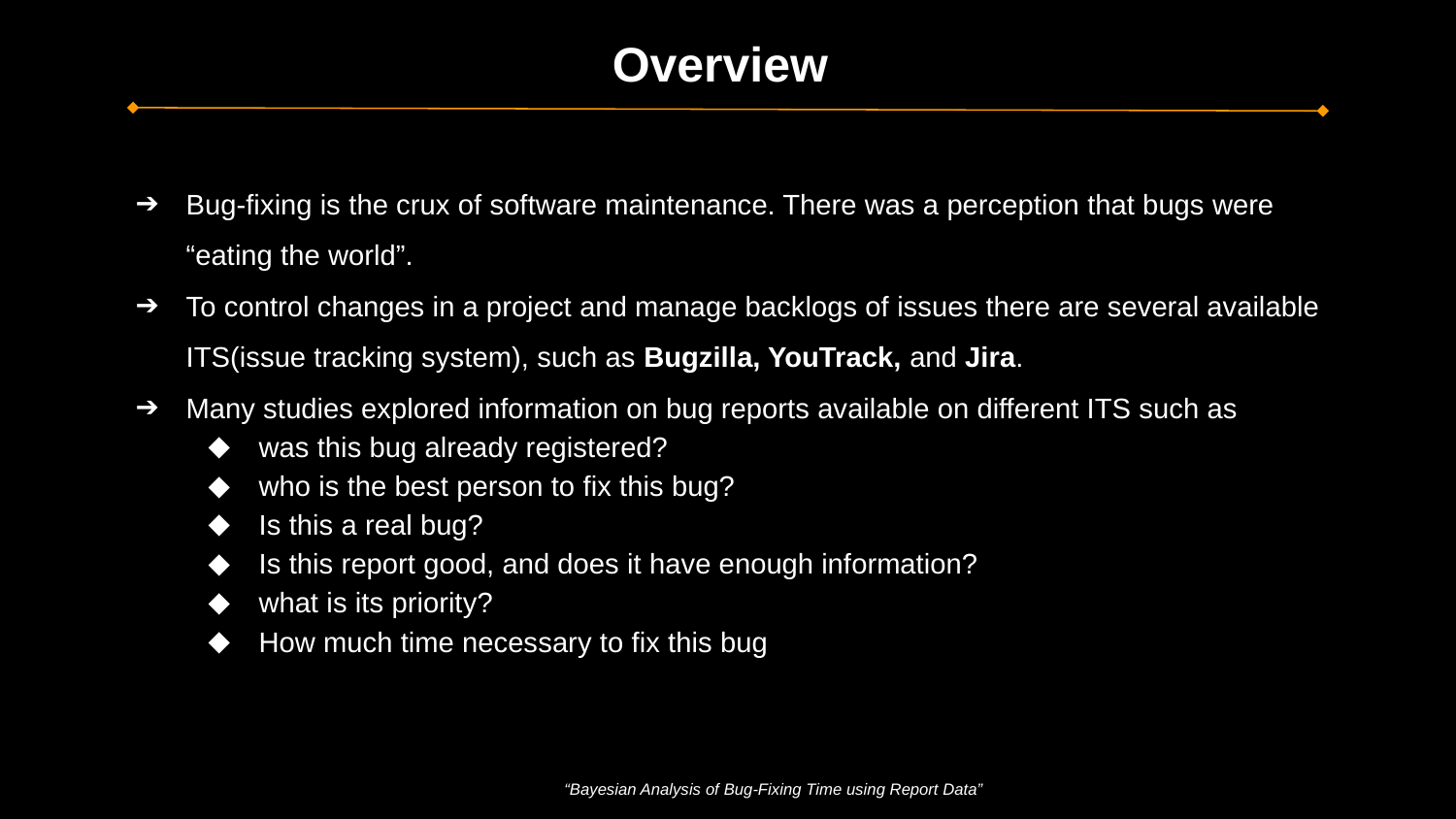

Overview
Bug-fixing is the crux of software maintenance. There was a perception that bugs were “eating the world”.
To control changes in a project and manage backlogs of issues there are several available ITS(issue tracking system), such as Bugzilla, YouTrack, and Jira.
Many studies explored information on bug reports available on different ITS such as
was this bug already registered?
who is the best person to fix this bug?
Is this a real bug?
Is this report good, and does it have enough information?
what is its priority?
How much time necessary to fix this bug
“Bayesian Analysis of Bug-Fixing Time using Report Data”